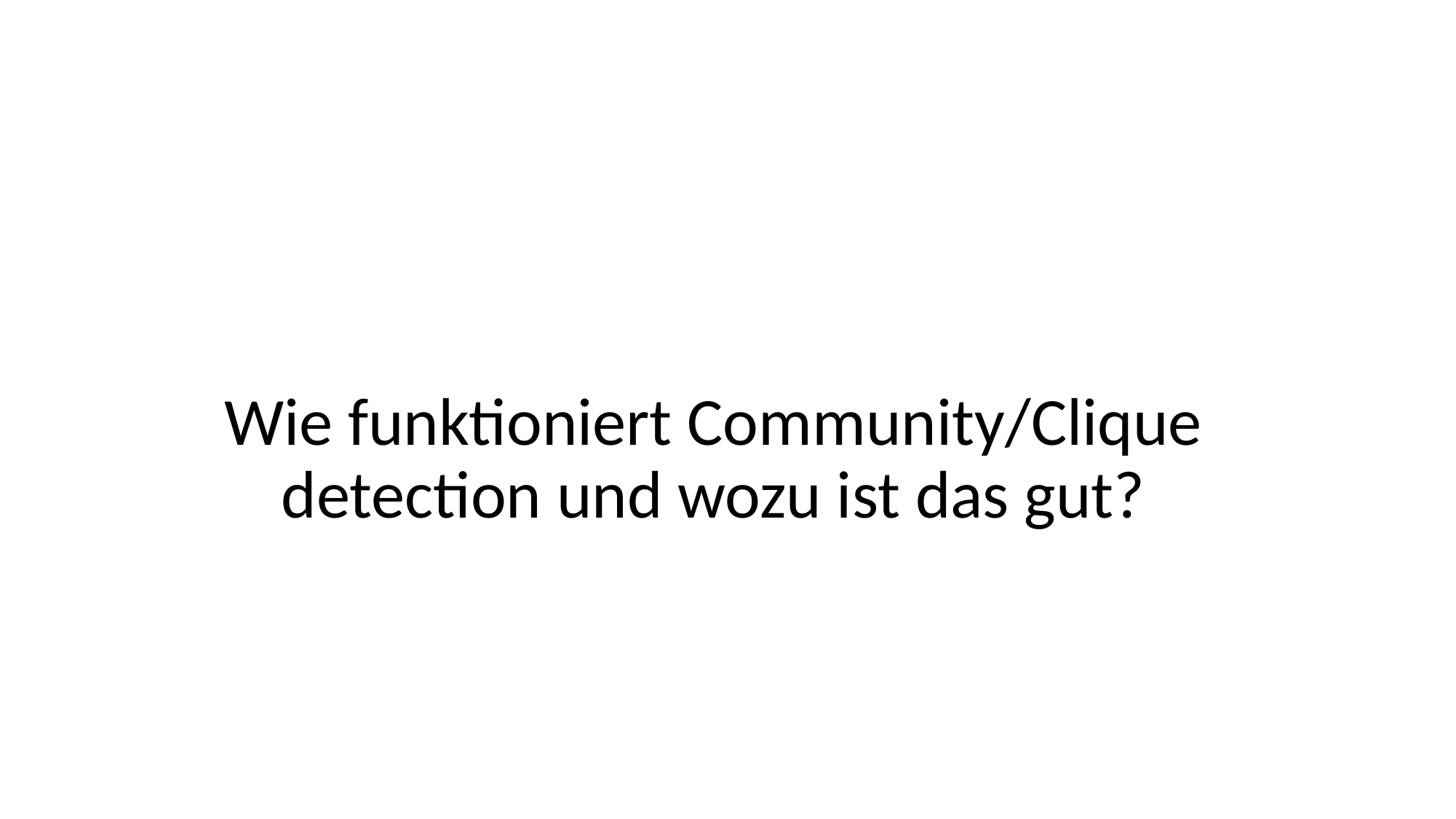

# Wie funktioniert Community/Clique detection und wozu ist das gut?